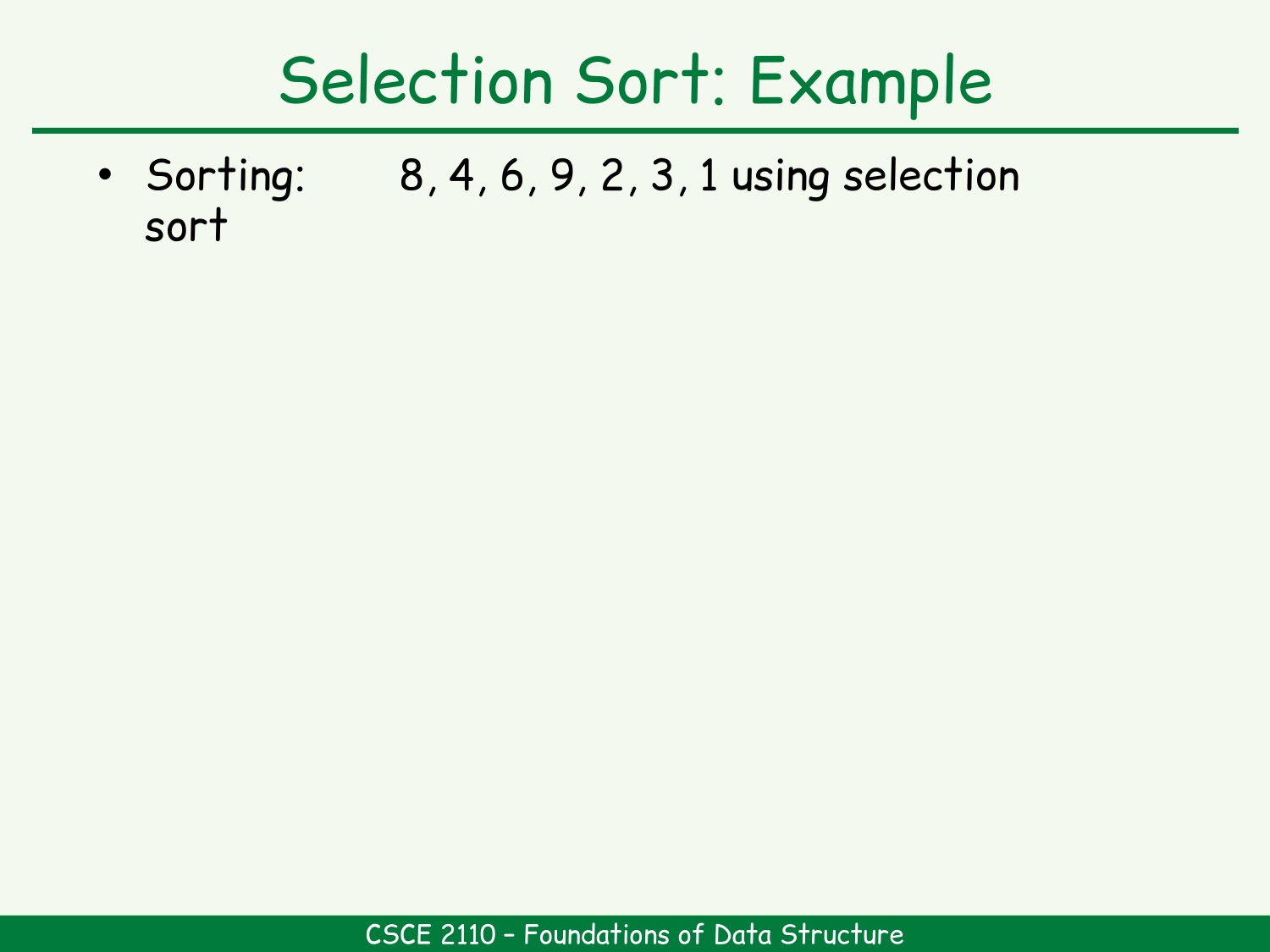

Selection Sort: Example
Sorting:	8, 4, 6, 9, 2, 3, 1 using selection sort